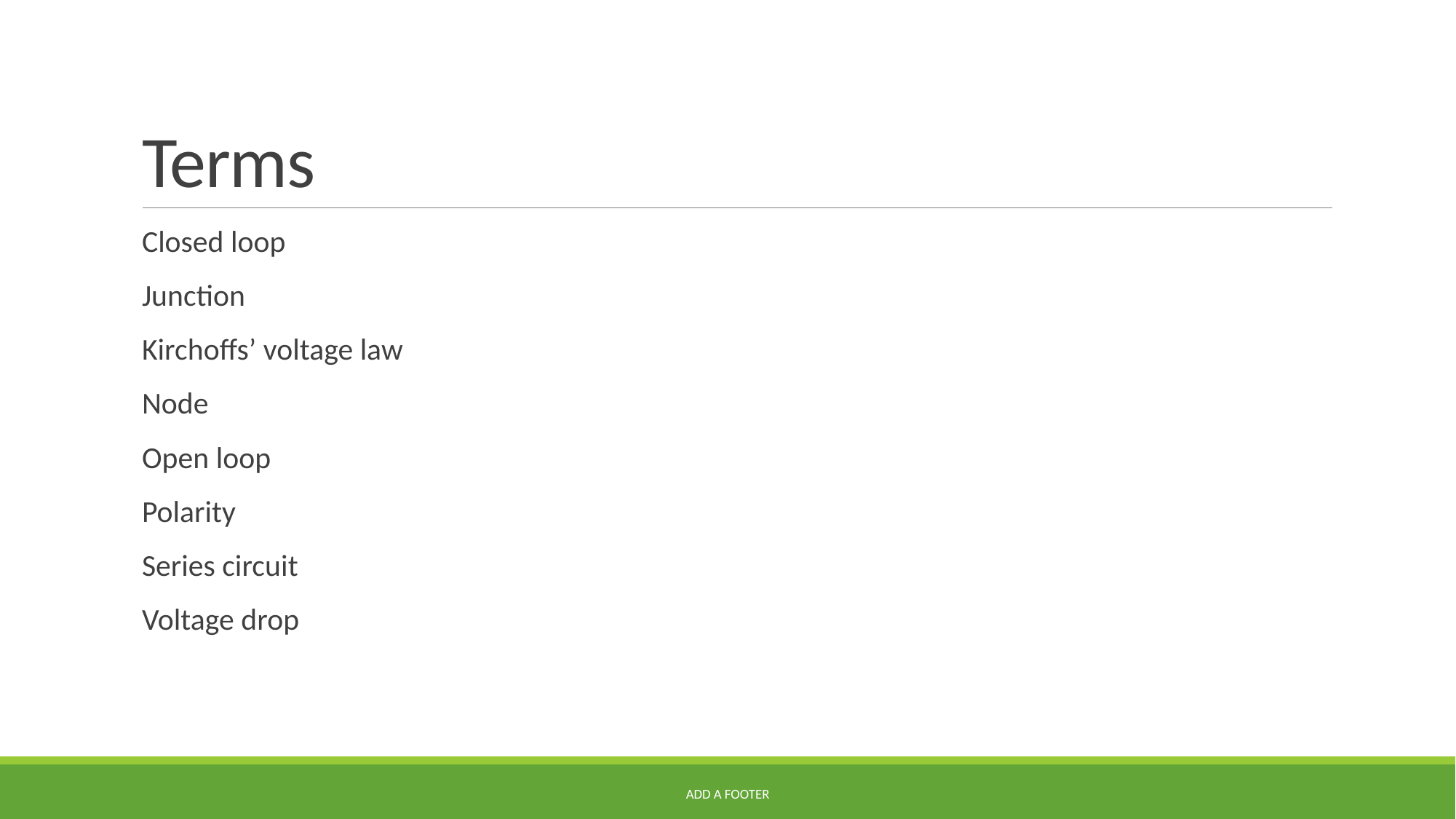

# Terms
Closed loop
Junction
Kirchoffs’ voltage law
Node
Open loop
Polarity
Series circuit
Voltage drop
Add a footer